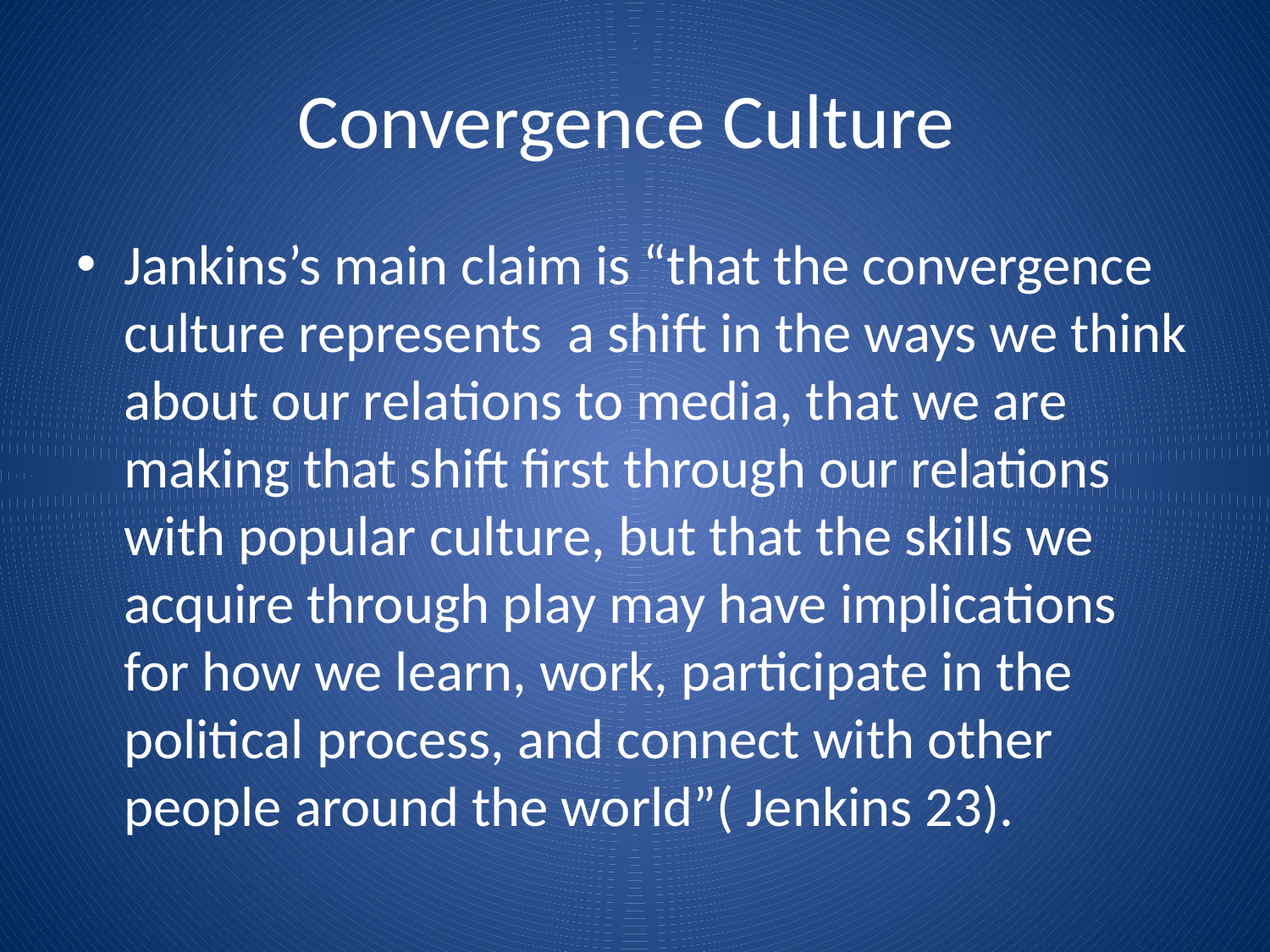

# Convergence Culture
Jankins’s main claim is “that the convergence culture represents  a shift in the ways we think about our relations to media, that we are making that shift first through our relations with popular culture, but that the skills we acquire through play may have implications for how we learn, work, participate in the political process, and connect with other people around the world”( Jenkins 23).